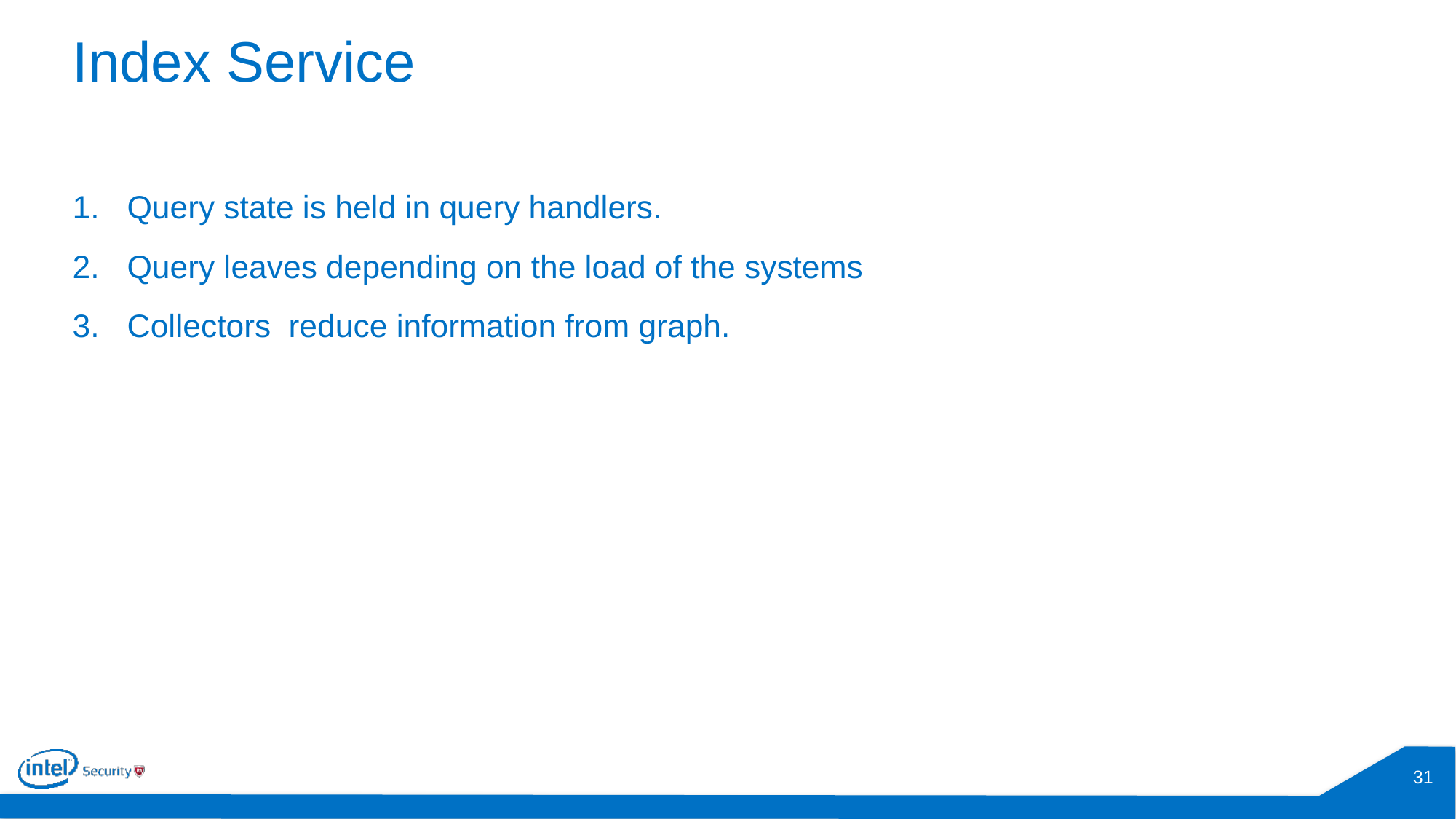

# Index Service
Query state is held in query handlers.
Query leaves depending on the load of the systems
Collectors  reduce information from graph.
31